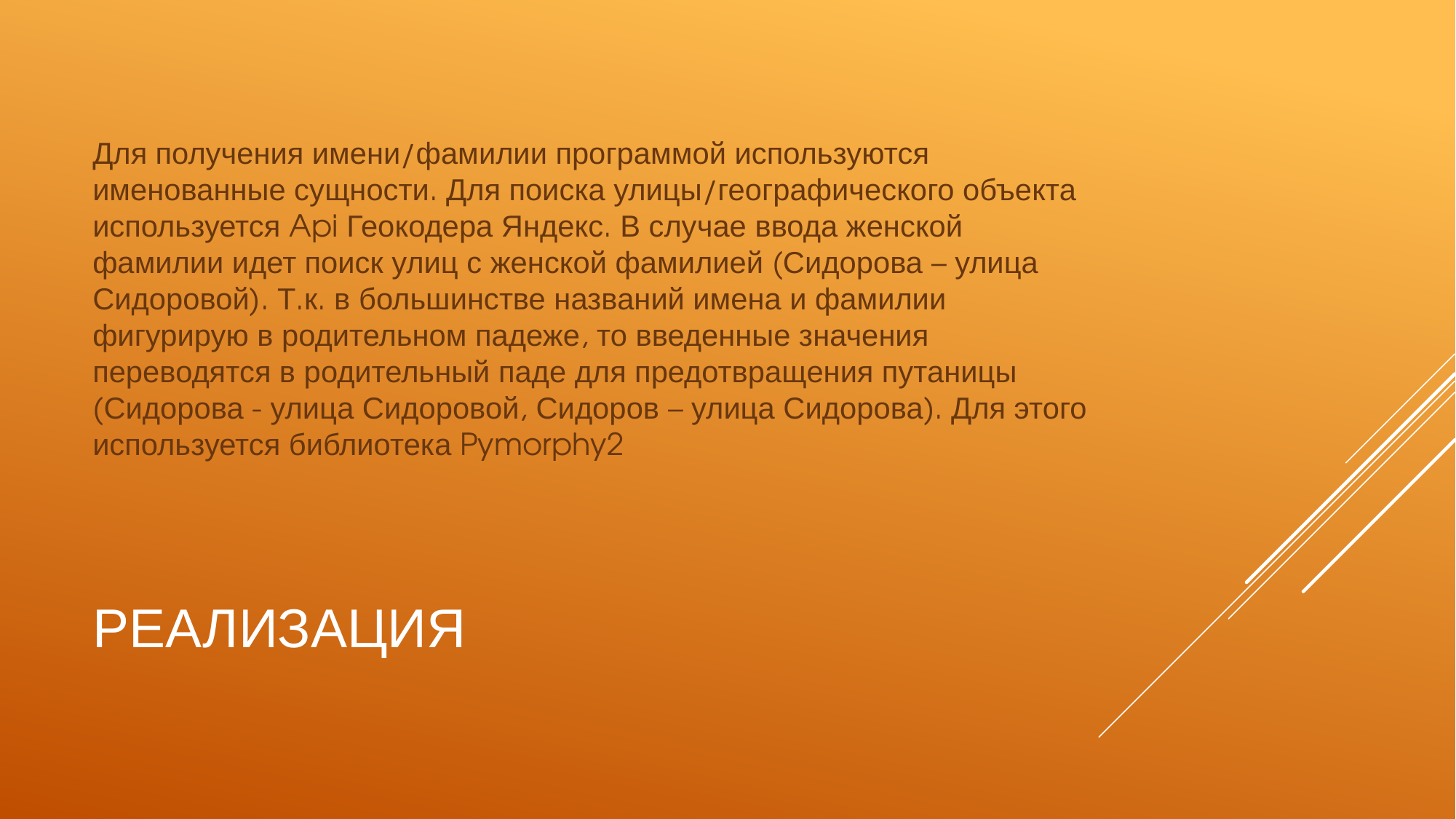

Для получения имени/фамилии программой используются именованные сущности. Для поиска улицы/географического объекта используется Api Геокодера Яндекс. В случае ввода женской фамилии идет поиск улиц с женской фамилией (Сидорова – улица Сидоровой). Т.к. в большинстве названий имена и фамилии фигурирую в родительном падеже, то введенные значения переводятся в родительный паде для предотвращения путаницы (Сидорова - улица Сидоровой, Сидоров – улица Сидорова). Для этого используется библиотека Pymorphy2
# Реализация